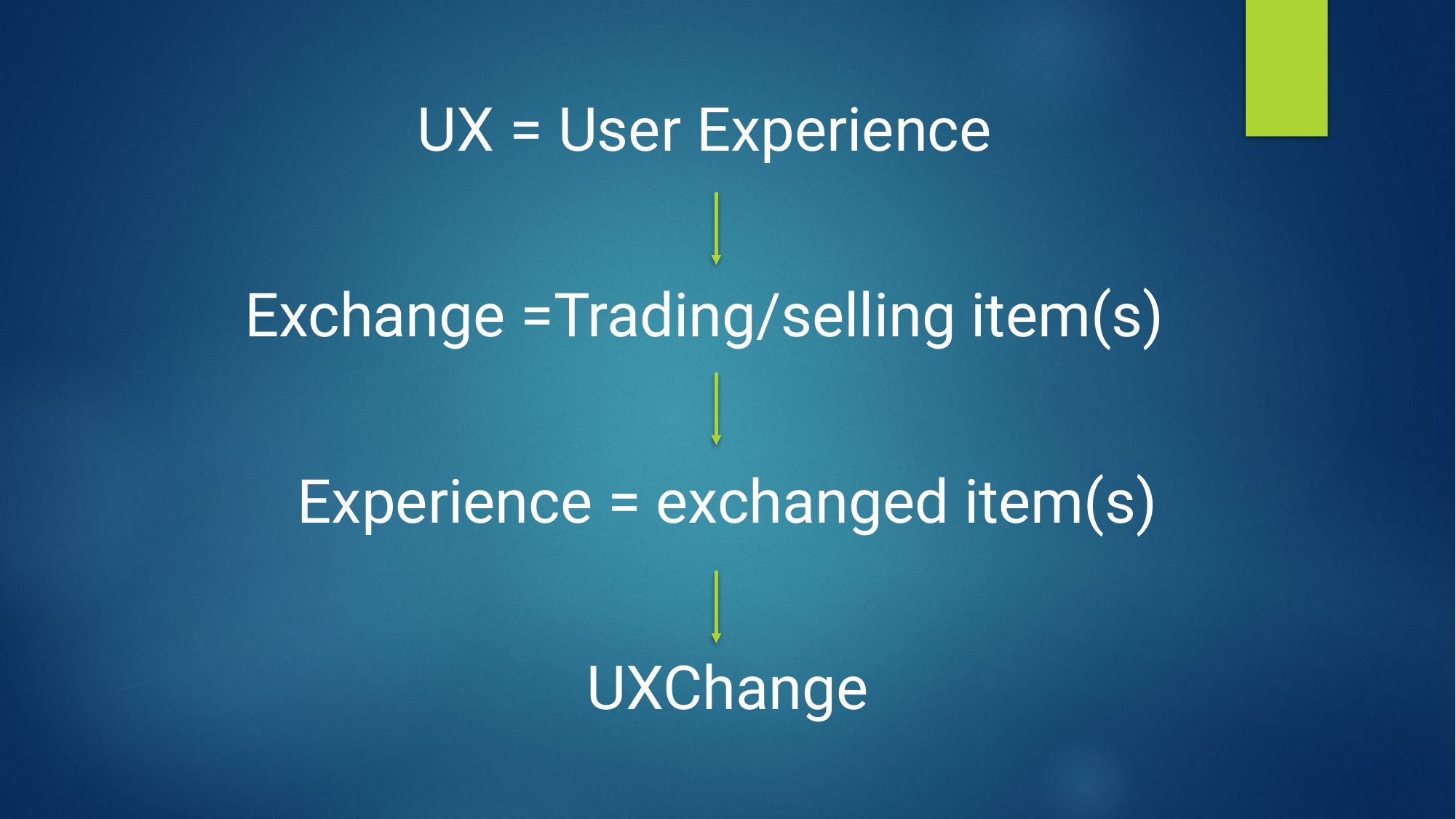

UX = User Experience
Exchange =Trading/selling item(s)
Experience = exchanged item(s)
UXChange